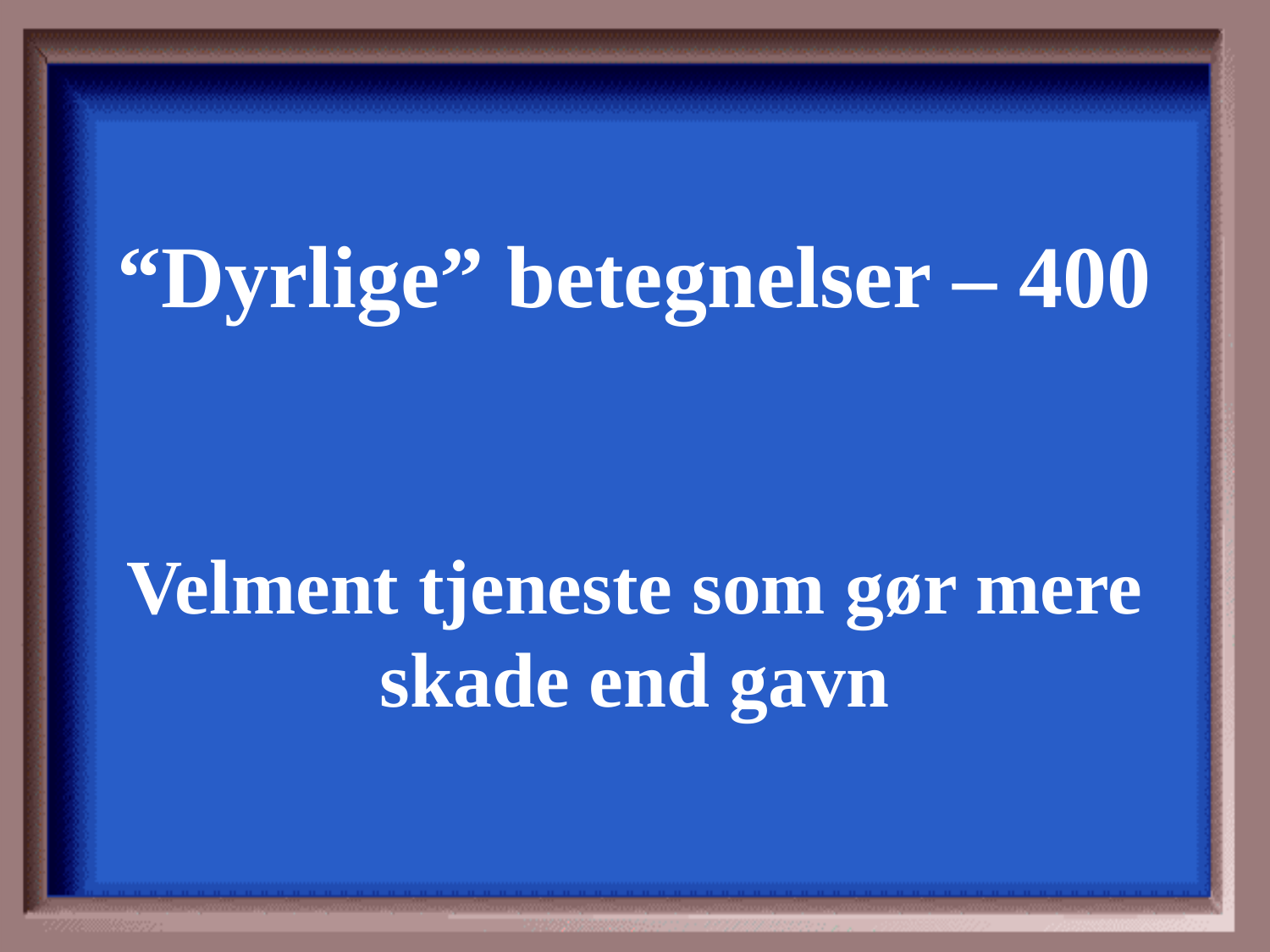

“Dyrlige” betegnelser – 400
Velment tjeneste som gør mere skade end gavn